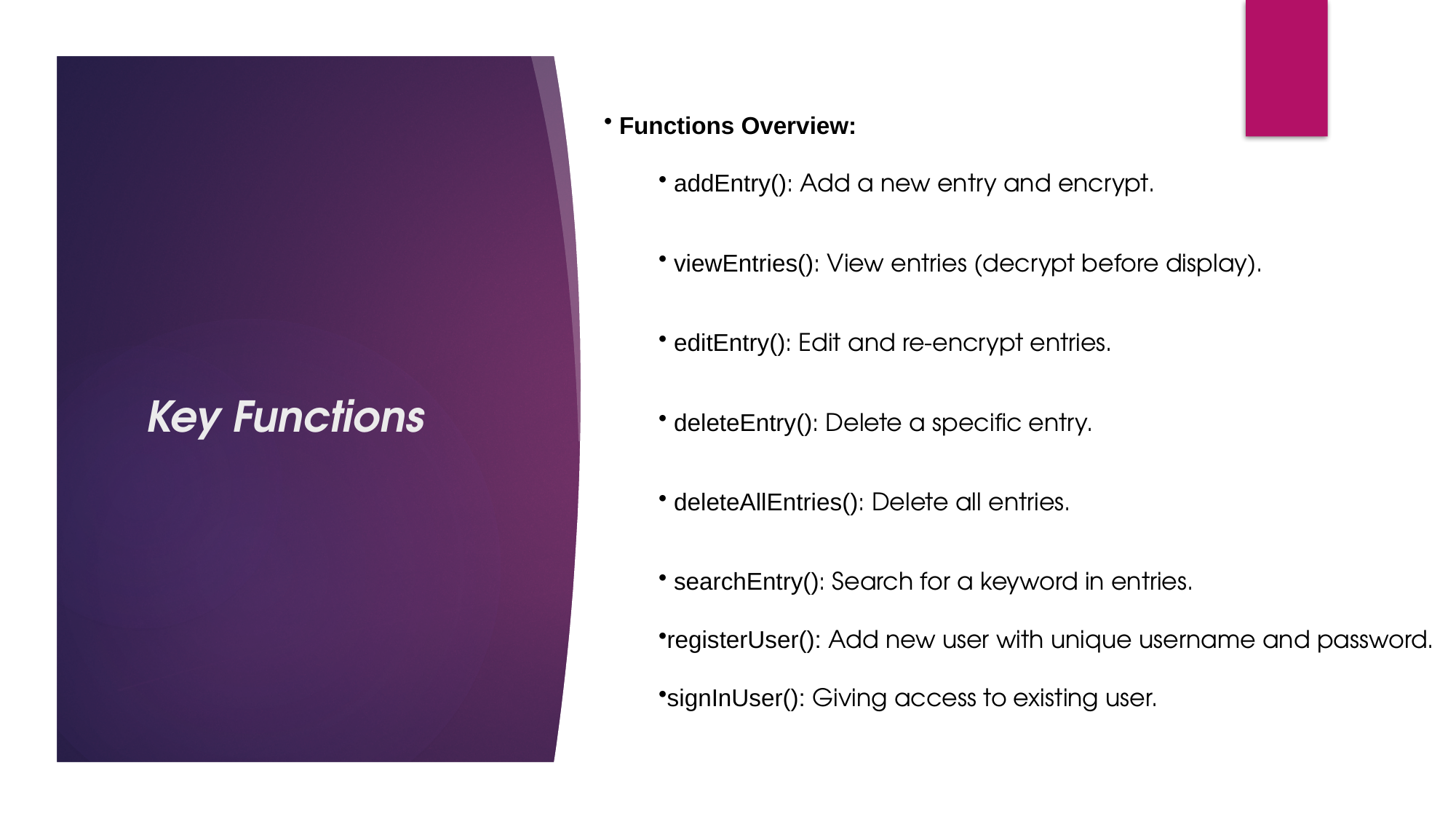

Functions Overview:

 addEntry(): Add a new entry and encrypt.

 viewEntries(): View entries (decrypt before display).

 editEntry(): Edit and re-encrypt entries.

 deleteEntry(): Delete a specific entry.

 deleteAllEntries(): Delete all entries.

 searchEntry(): Search for a keyword in entries.

registerUser(): Add new user with unique username and password.

signInUser(): Giving access to existing user.

# Key Functions